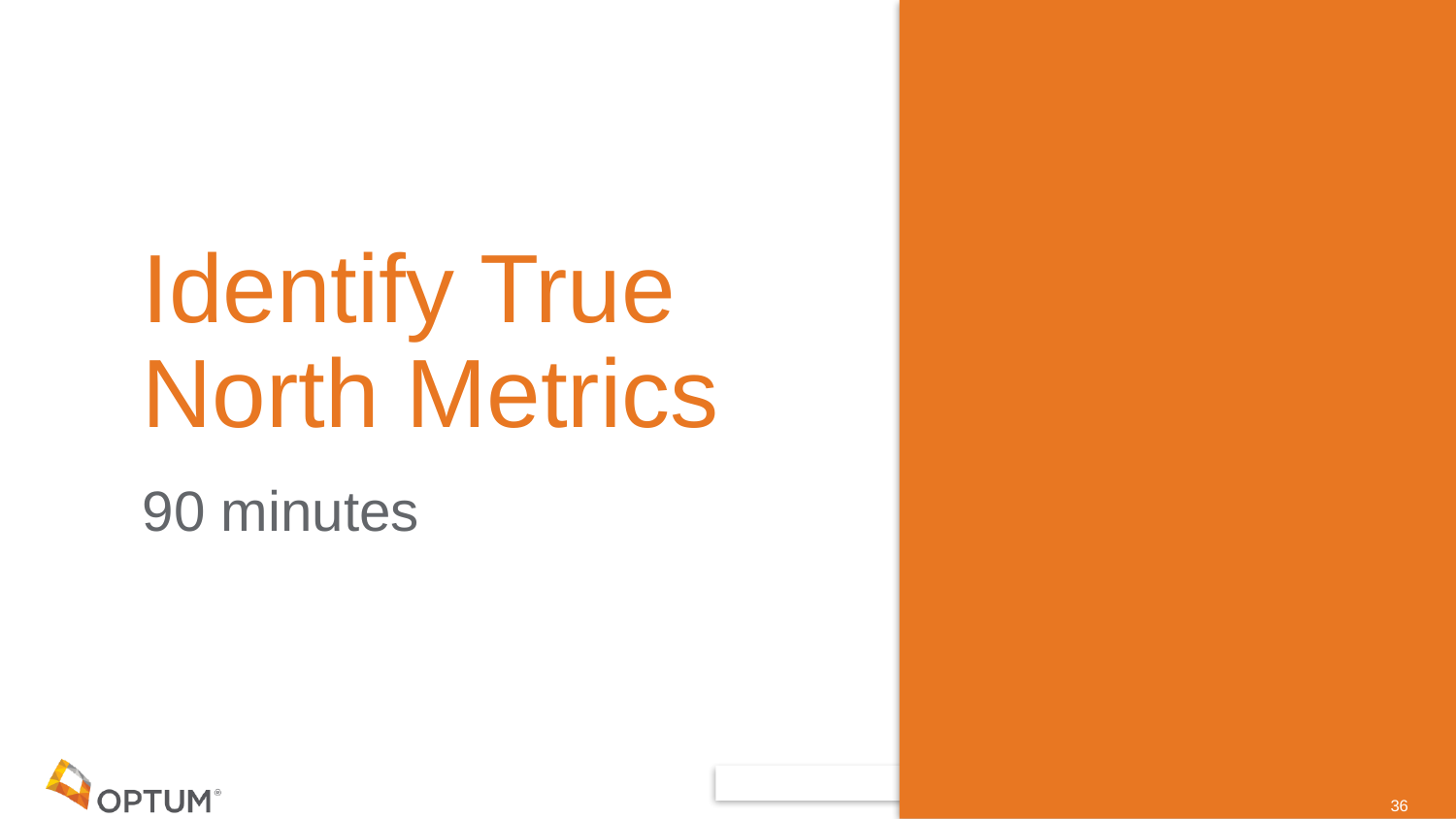

# Identify True North Metrics
90 minutes
36